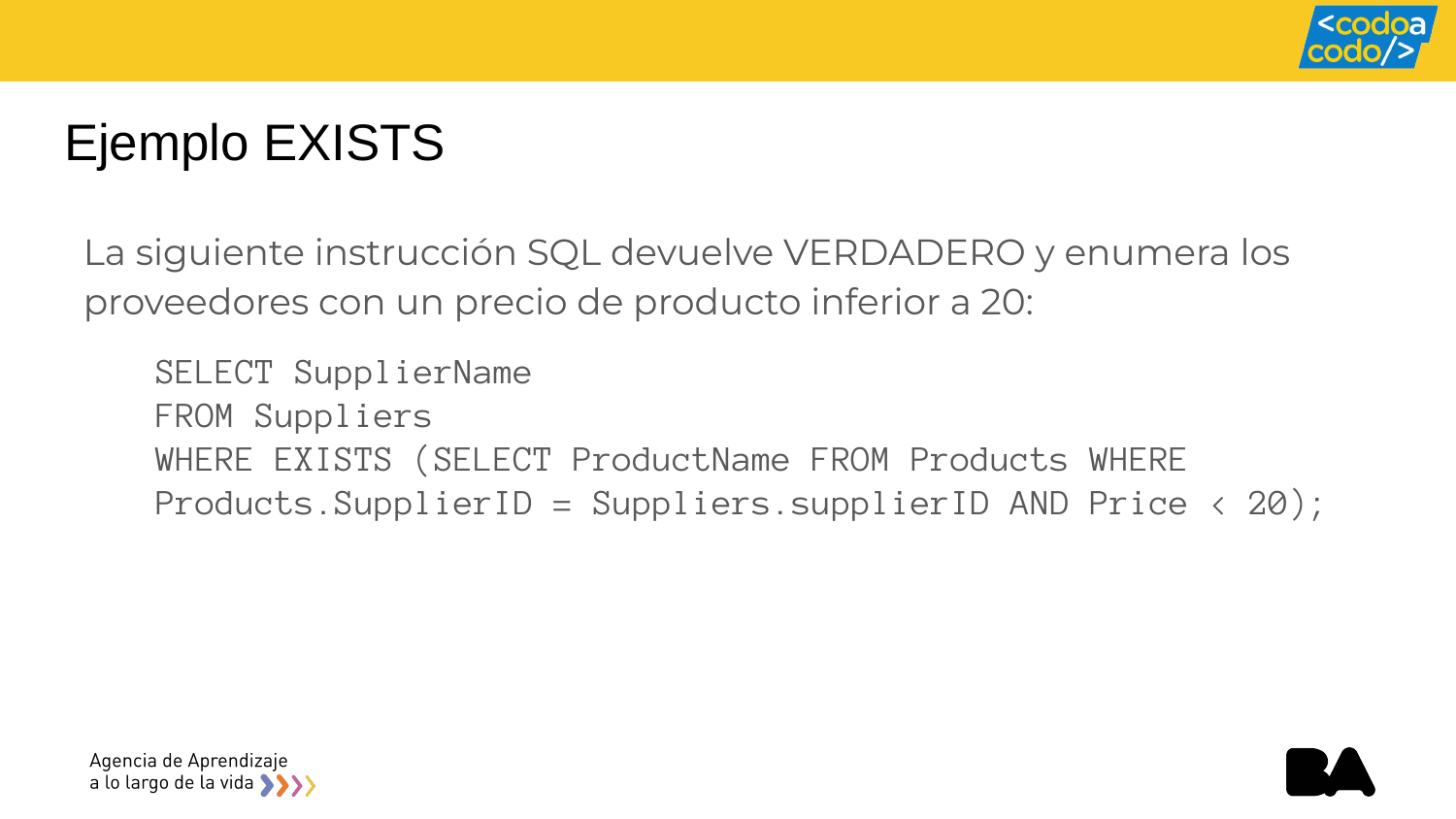

# Ejemplo EXISTS
La siguiente instrucción SQL devuelve VERDADERO y enumera los proveedores con un precio de producto inferior a 20:
SELECT SupplierName
FROM Suppliers
WHERE EXISTS (SELECT ProductName FROM Products WHERE Products.SupplierID = Suppliers.supplierID AND Price < 20);